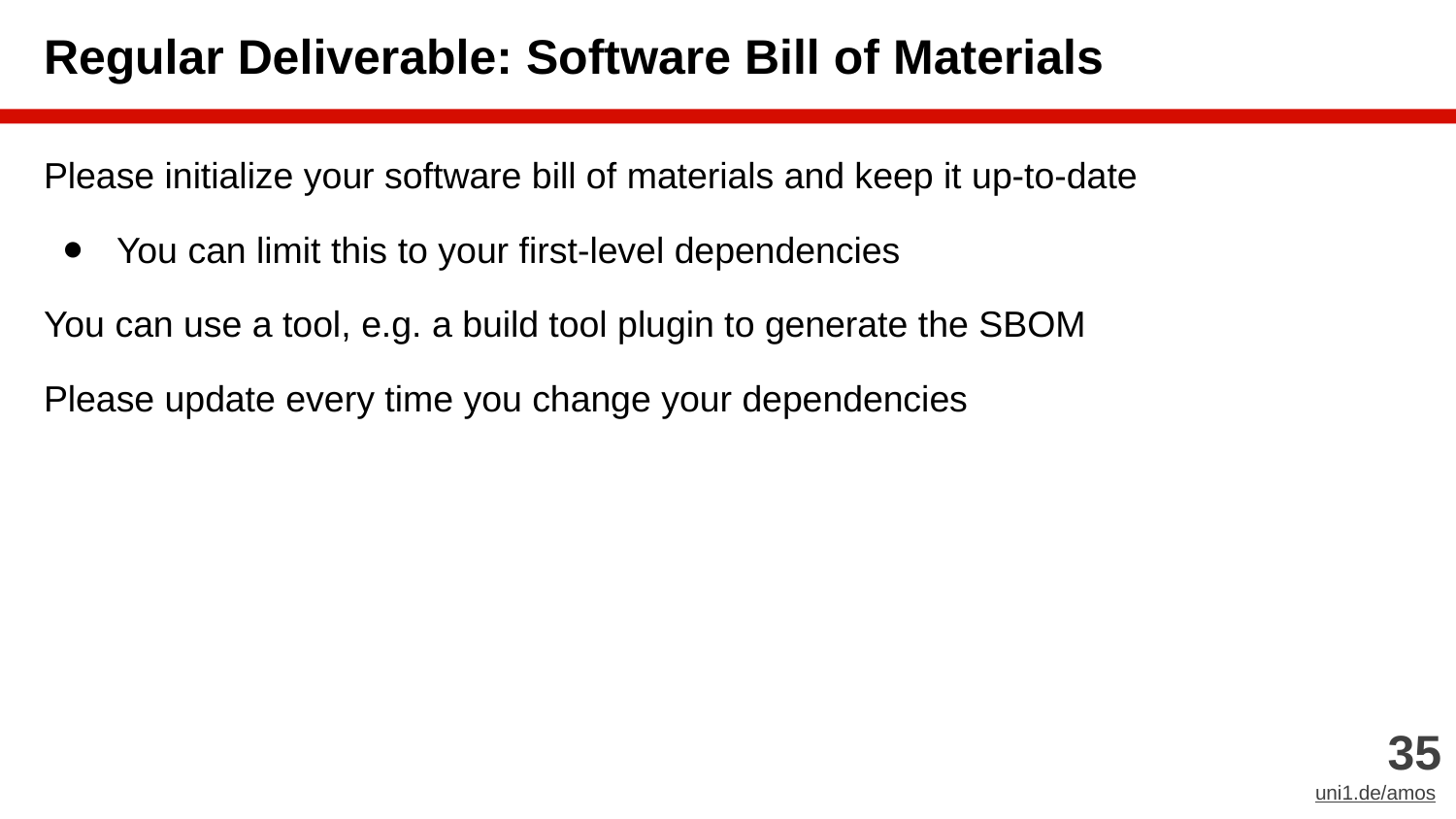

# Regular Deliverable: Software Bill of Materials
Please initialize your software bill of materials and keep it up-to-date
You can limit this to your first-level dependencies
You can use a tool, e.g. a build tool plugin to generate the SBOM
Please update every time you change your dependencies
35
uni1.de/amos